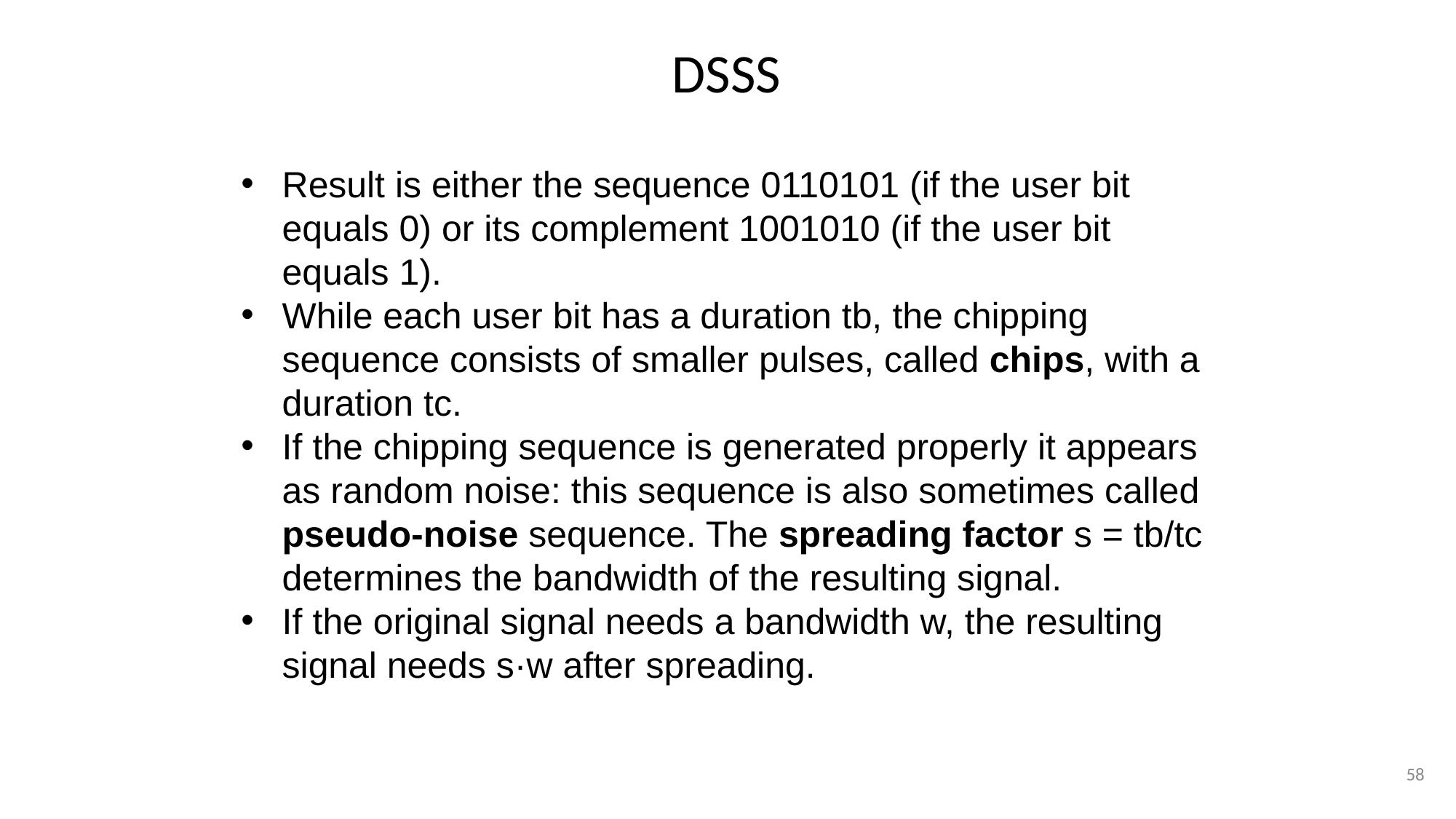

# DSSS
Result is either the sequence 0110101 (if the user bit equals 0) or its complement 1001010 (if the user bit equals 1).
While each user bit has a duration tb, the chipping sequence consists of smaller pulses, called chips, with a duration tc.
If the chipping sequence is generated properly it appears as random noise: this sequence is also sometimes called pseudo-noise sequence. The spreading factor s = tb/tc determines the bandwidth of the resulting signal.
If the original signal needs a bandwidth w, the resulting signal needs s·w after spreading.
58